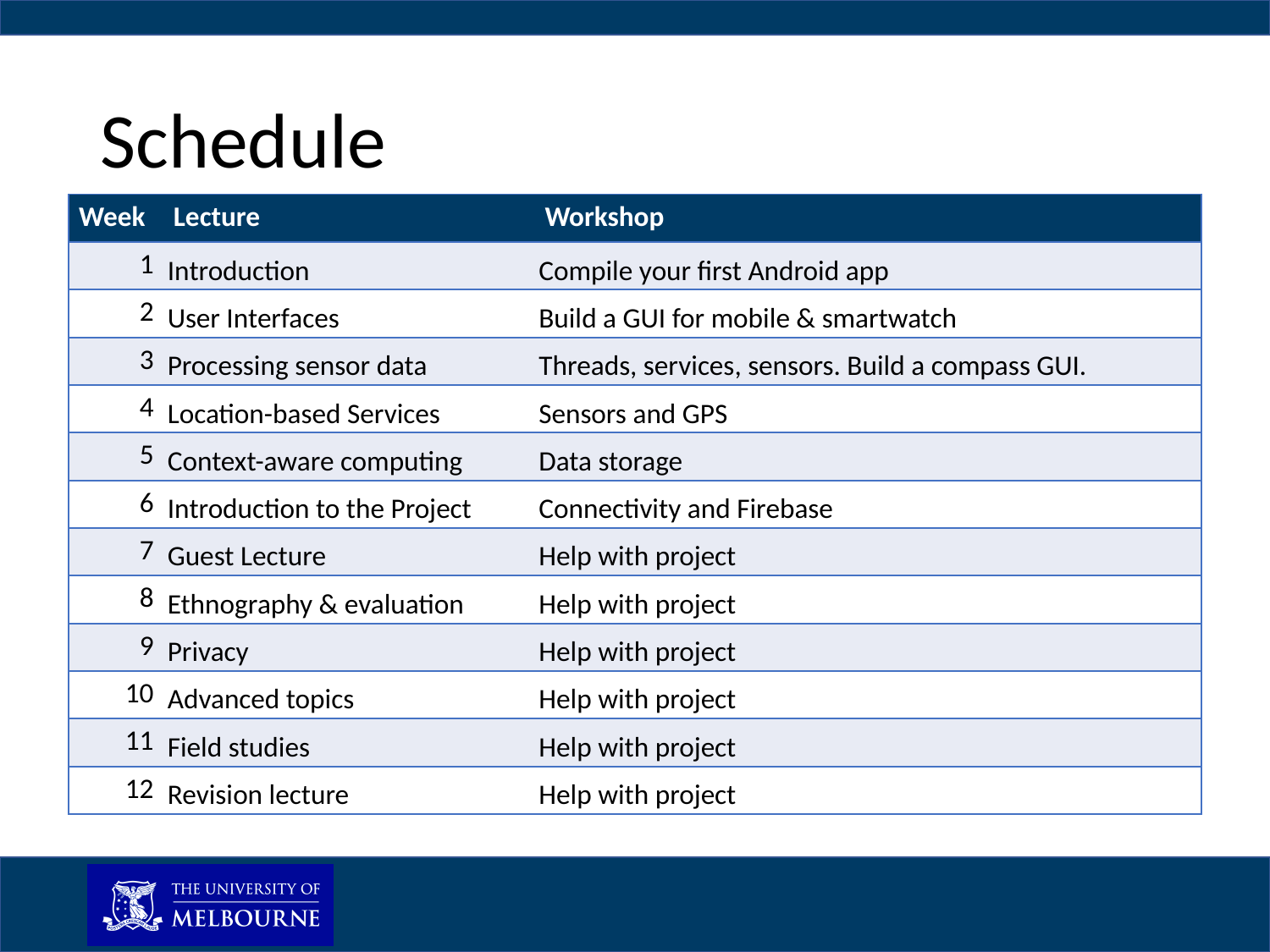

# Schedule
| Week | Lecture | Workshop |
| --- | --- | --- |
| 1 | Introduction | Compile your first Android app |
| 2 | User Interfaces | Build a GUI for mobile & smartwatch |
| 3 | Processing sensor data | Threads, services, sensors. Build a compass GUI. |
| 4 | Location-based Services | Sensors and GPS |
| 5 | Context-aware computing | Data storage |
| 6 | Introduction to the Project | Connectivity and Firebase |
| 7 | Guest Lecture | Help with project |
| 8 | Ethnography & evaluation | Help with project |
| 9 | Privacy | Help with project |
| 10 | Advanced topics | Help with project |
| 11 | Field studies | Help with project |
| 12 | Revision lecture | Help with project |